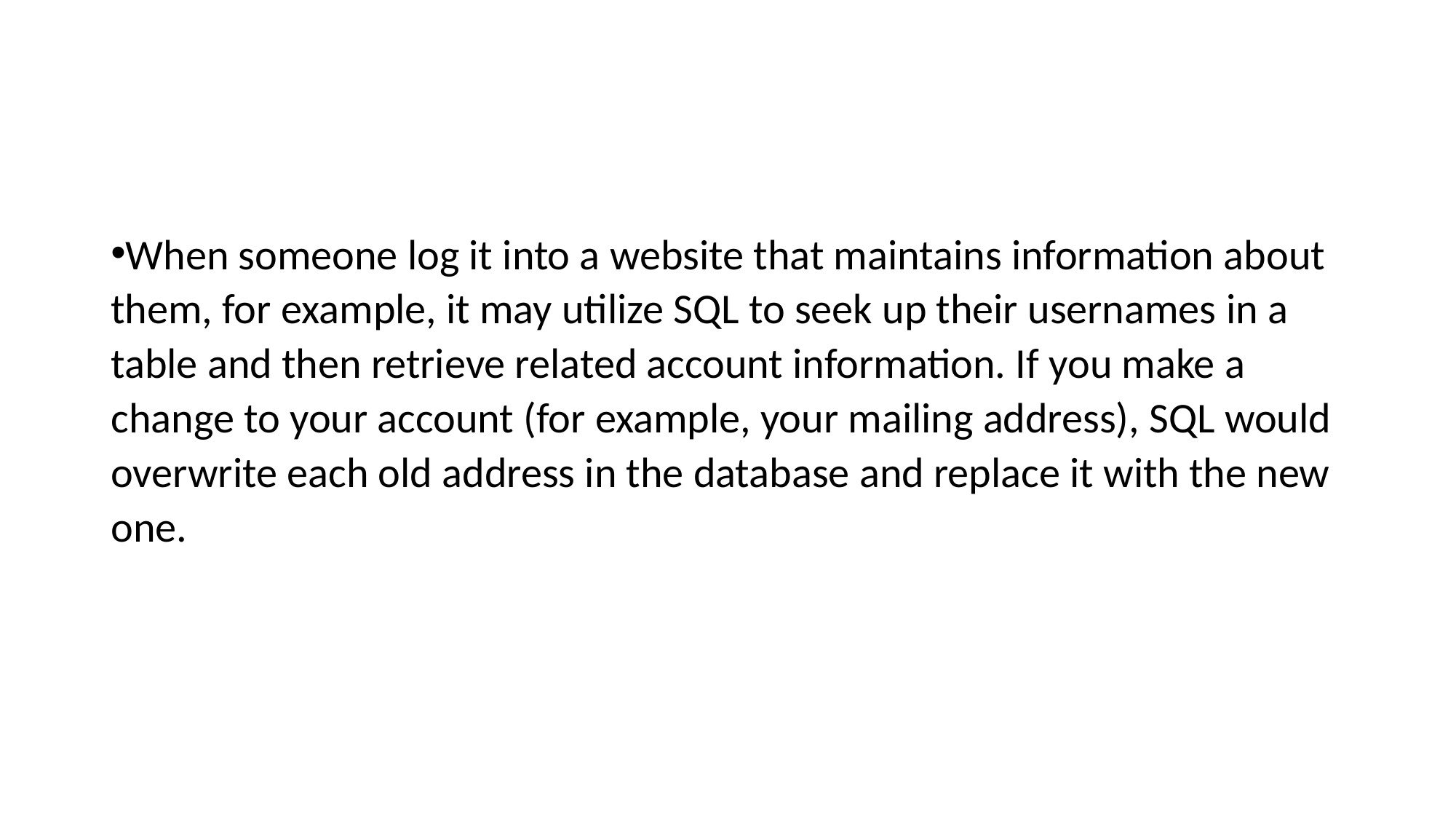

#
When someone log it into a website that maintains information about them, for example, it may utilize SQL to seek up their usernames in a table and then retrieve related account information. If you make a change to your account (for example, your mailing address), SQL would overwrite each old address in the database and replace it with the new one.